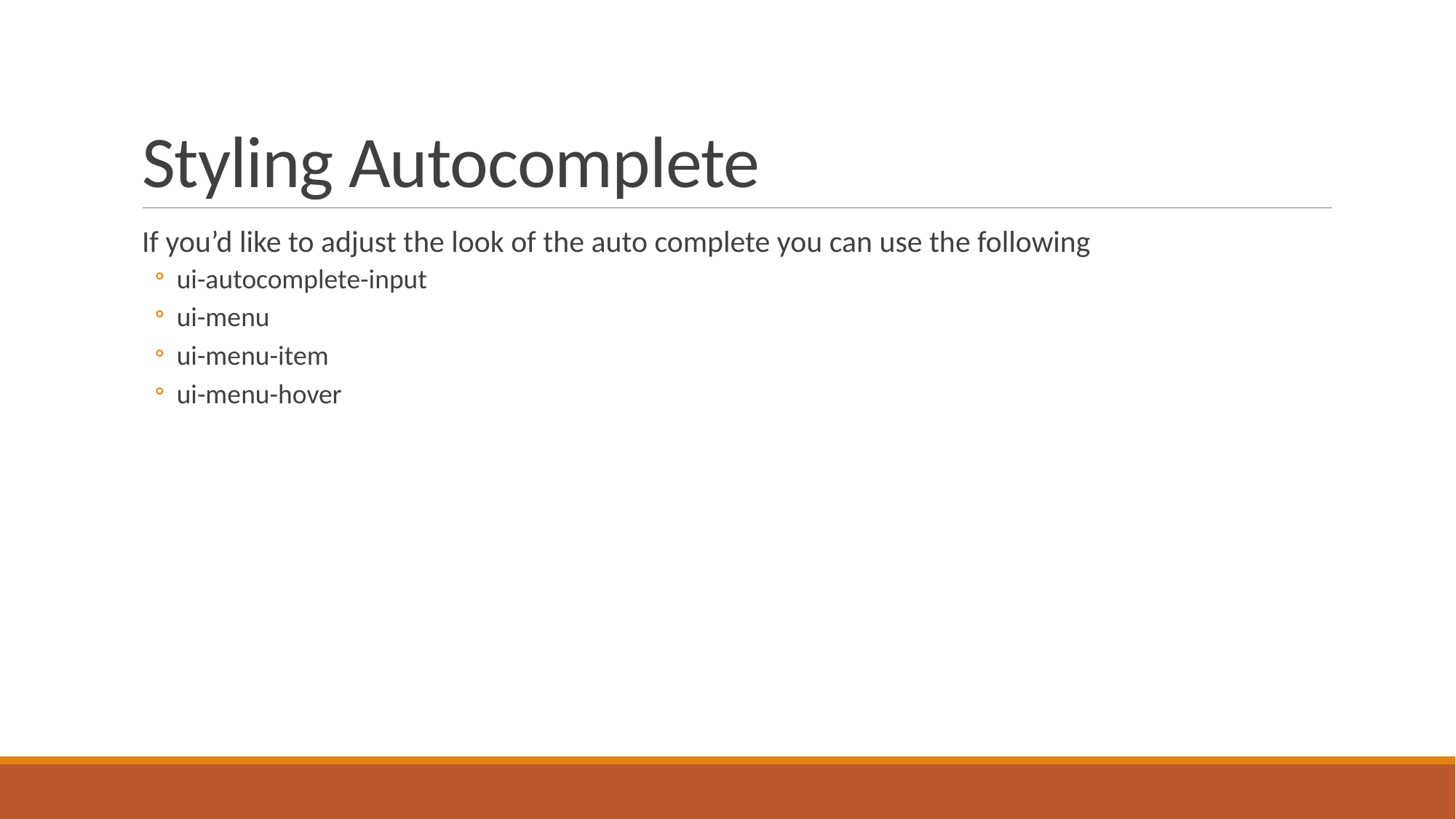

# Styling Autocomplete
If you’d like to adjust the look of the auto complete you can use the following
ui-autocomplete-input
ui-menu
ui-menu-item
ui-menu-hover